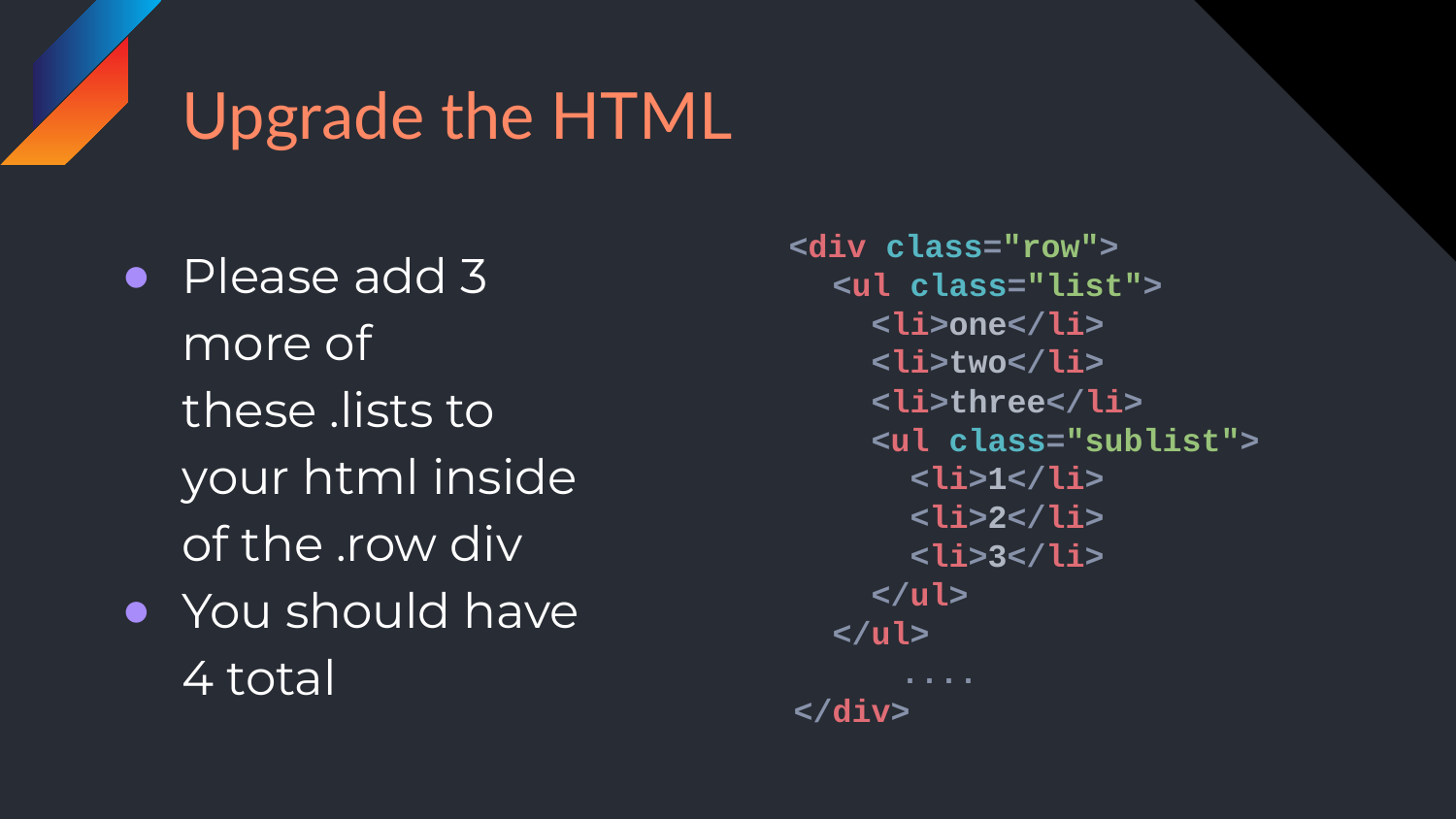

# Upgrade the HTML
Please add 3 more of these .lists to your html inside of the .row div
You should have 4 total
<div class="row">
      <ul class="list">
        <li>one</li>
        <li>two</li>
        <li>three</li>
        <ul class="sublist">
          <li>1</li>
          <li>2</li>
          <li>3</li>
        </ul>
      </ul>
	  ....
    </div>